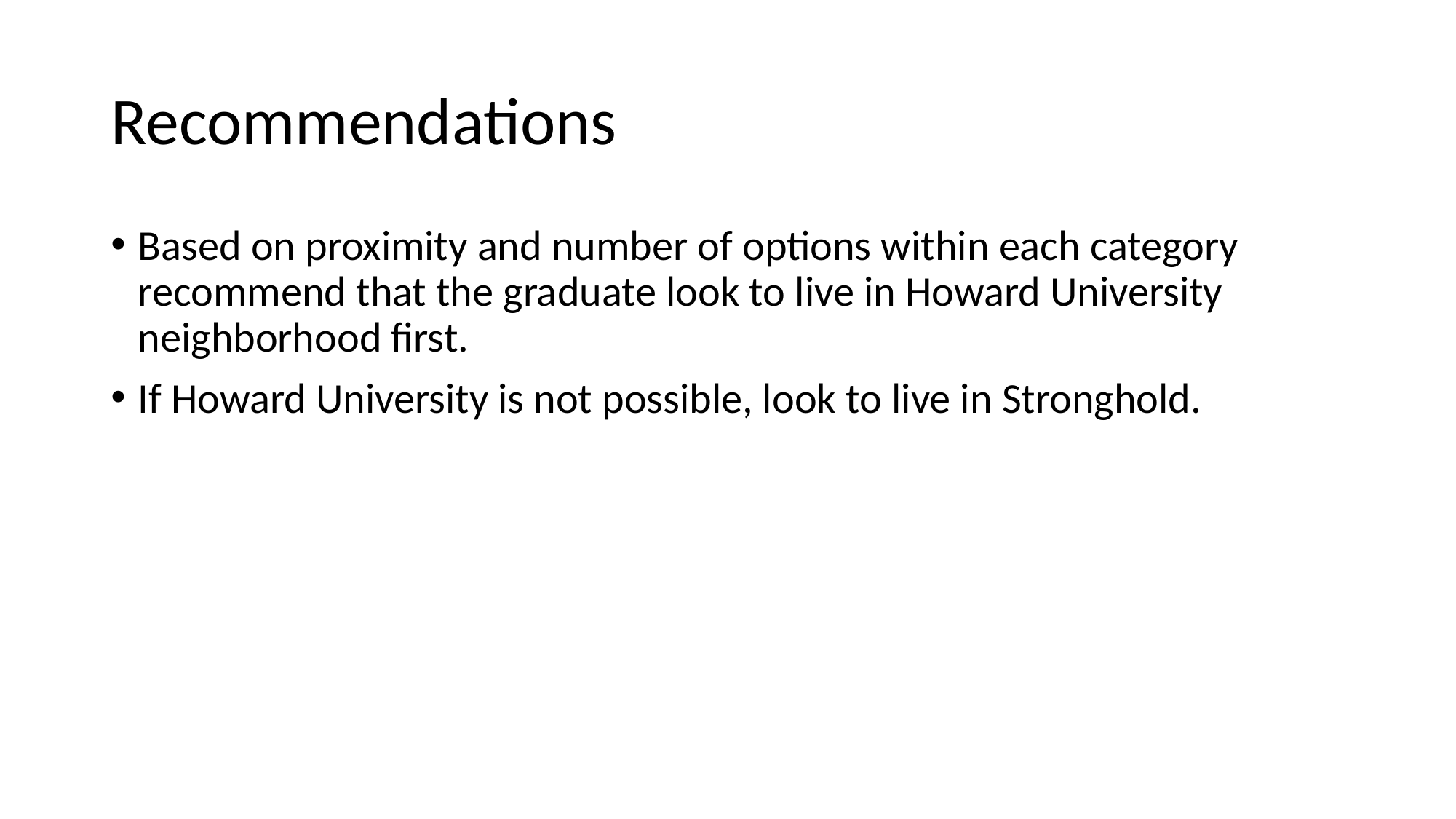

# Recommendations
Based on proximity and number of options within each category recommend that the graduate look to live in Howard University neighborhood first.
If Howard University is not possible, look to live in Stronghold.